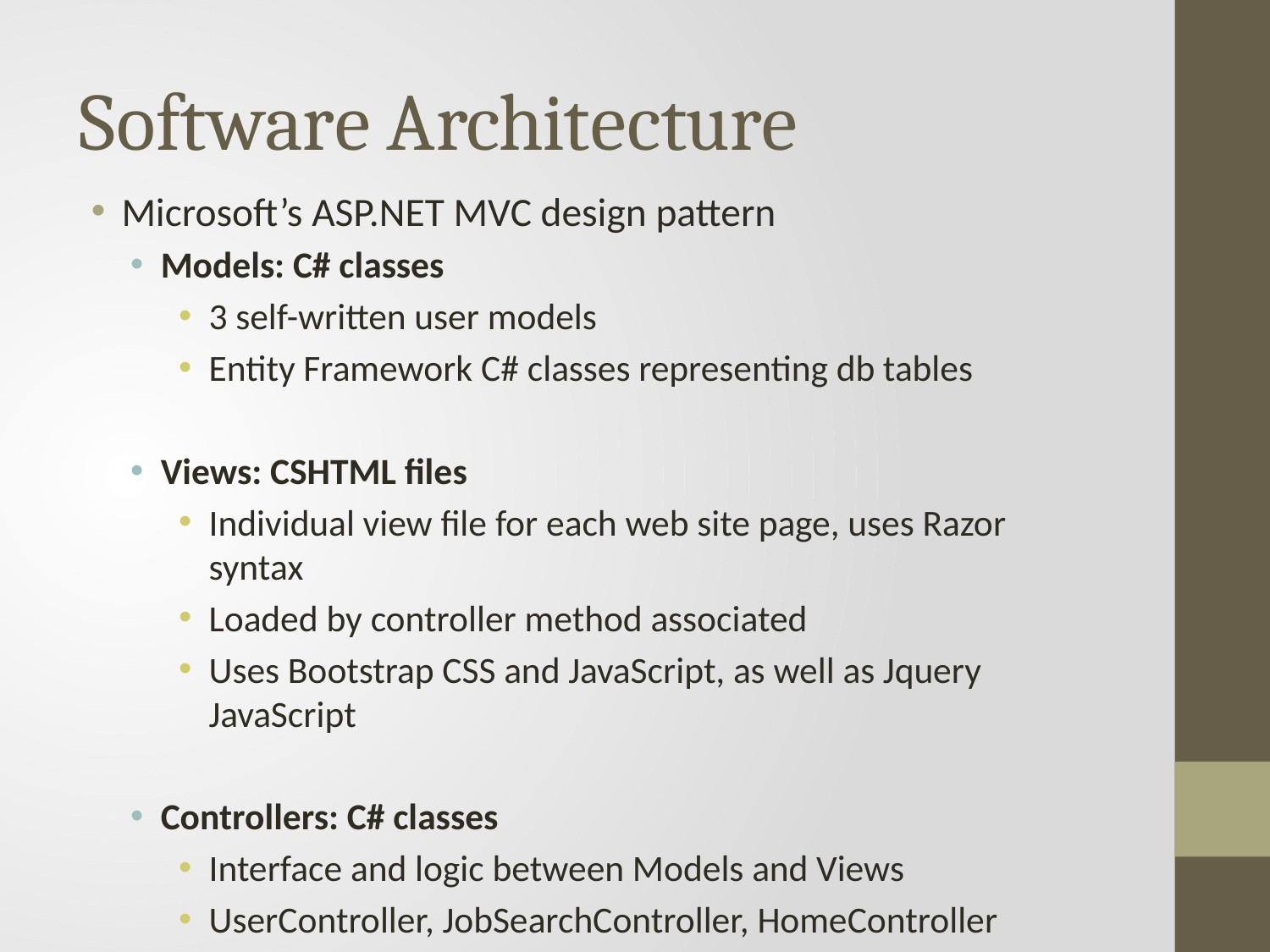

# Software Architecture
Microsoft’s ASP.NET MVC design pattern
Models: C# classes
3 self-written user models
Entity Framework C# classes representing db tables

Views: CSHTML files
Individual view file for each web site page, uses Razor syntax
Loaded by controller method associated
Uses Bootstrap CSS and JavaScript, as well as Jquery JavaScript

Controllers: C# classes
Interface and logic between Models and Views
UserController, JobSearchController, HomeController